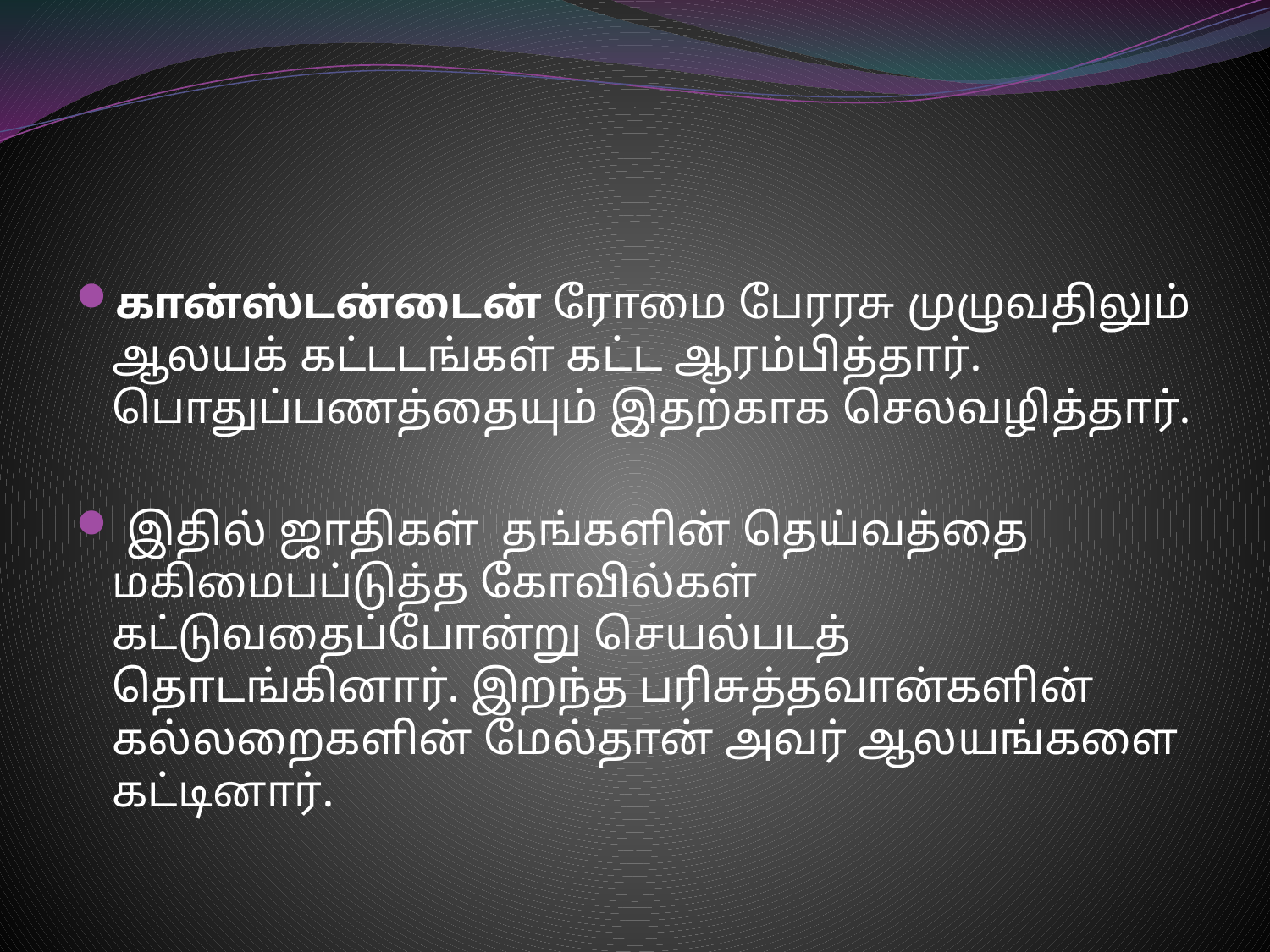

#
கான்ஸ்டன்டைன் ரோமை பேரரசு முழுவதிலும் ஆலயக் கட்டடங்கள் கட்ட ஆரம்பித்தார். பொதுப்பணத்தையும் இதற்காக செலவழித்தார்.

 இதில் ஜாதிகள்  தங்களின் தெய்வத்தை மகிமைபப்டுத்த கோவில்கள் கட்டுவதைப்போன்று செயல்படத் தொடங்கினார். இறந்த பரிசுத்தவான்களின் கல்லறைகளின் மேல்தான் அவர் ஆலயங்களை கட்டினார்.